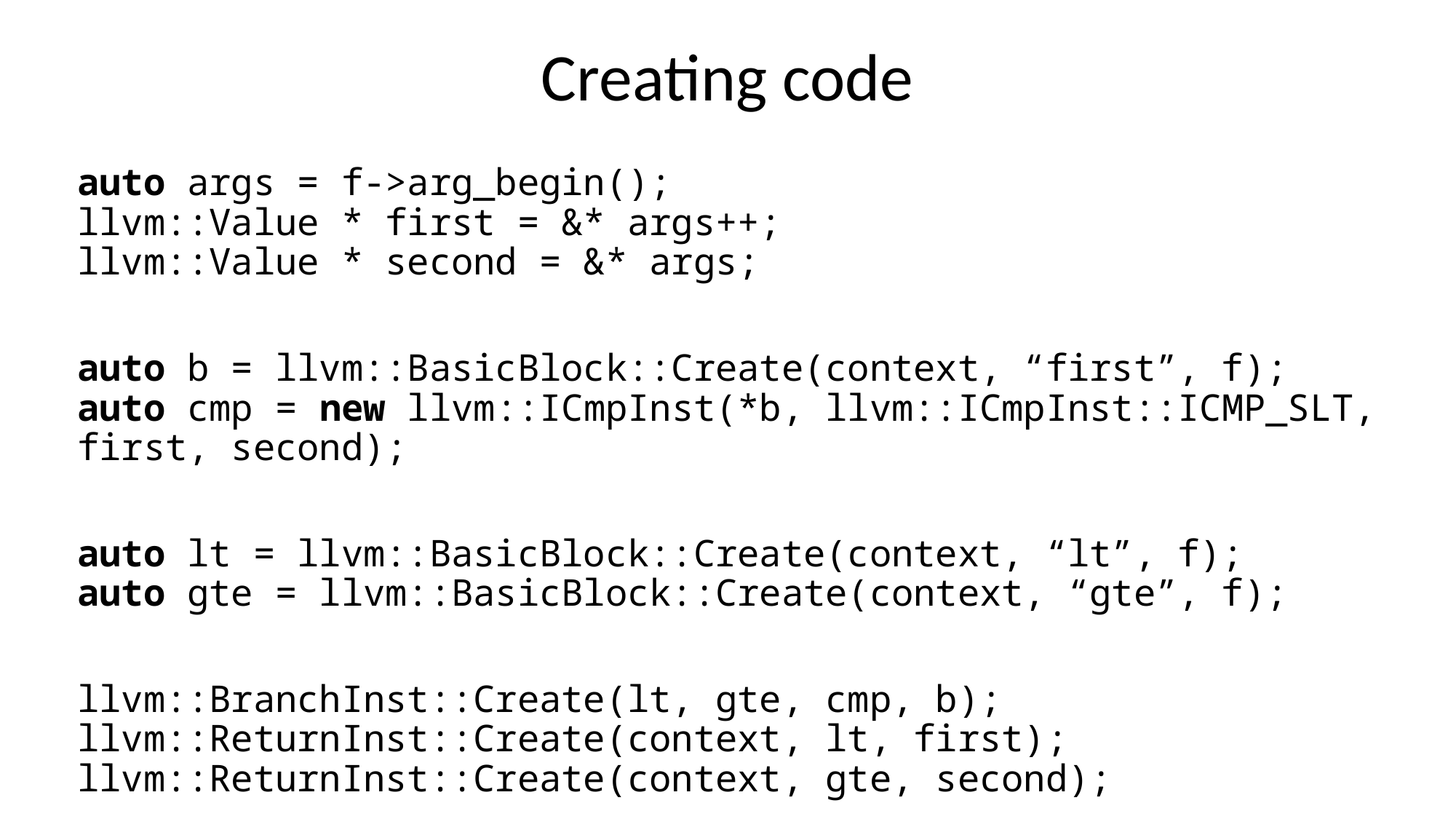

# Creating code
auto args = f->arg_begin();
llvm::Value * first = &* args++;
llvm::Value * second = &* args;

auto b = llvm::BasicBlock::Create(context, “first”, f);
auto cmp = new llvm::ICmpInst(*b, llvm::ICmpInst::ICMP_SLT, first, second);

auto lt = llvm::BasicBlock::Create(context, “lt”, f);
auto gte = llvm::BasicBlock::Create(context, “gte”, f);

llvm::BranchInst::Create(lt, gte, cmp, b);
llvm::ReturnInst::Create(context, lt, first);
llvm::ReturnInst::Create(context, gte, second);